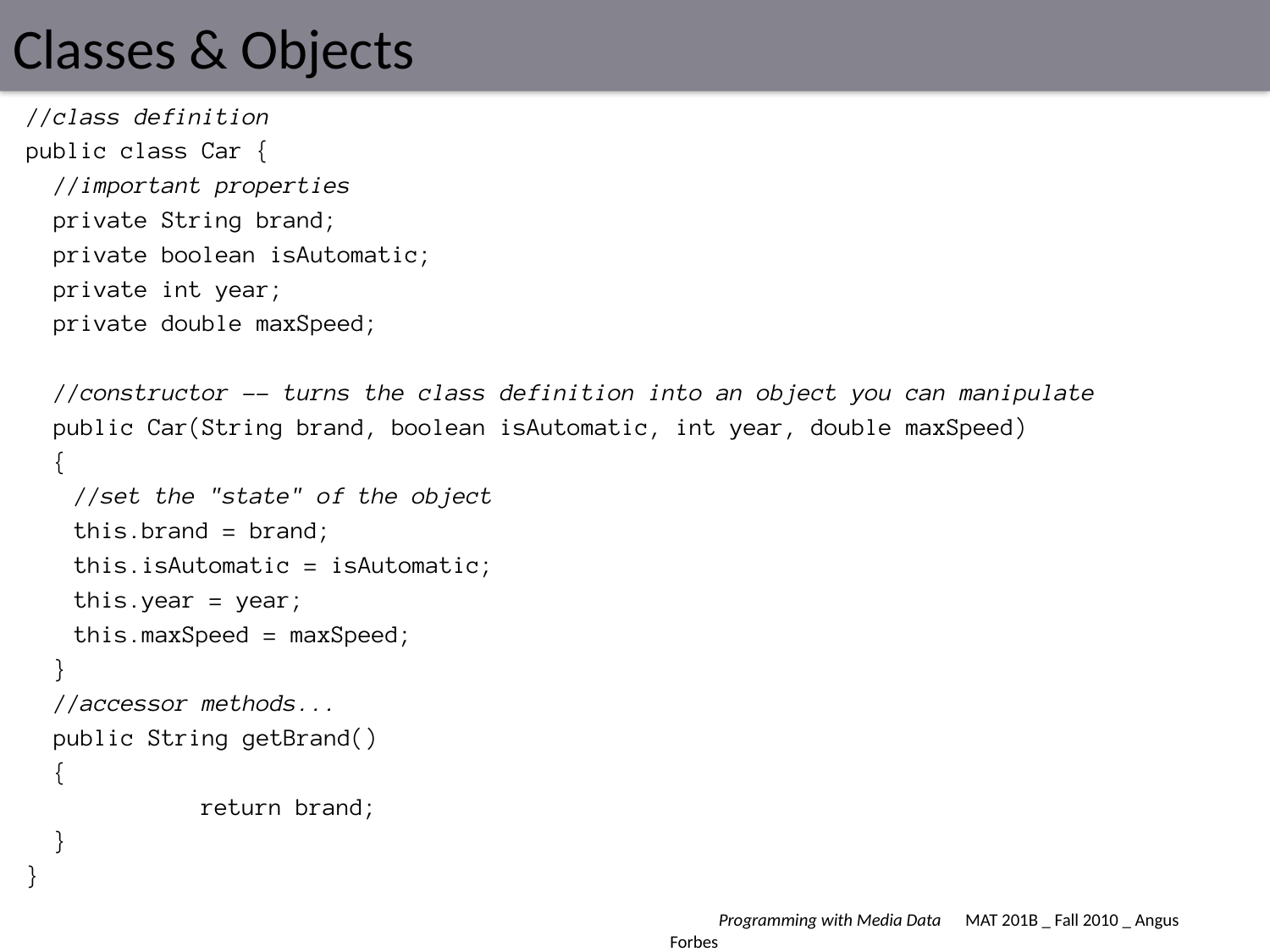

# Classes & Objects
//class definition
public class Car {
  //important properties
  private String brand;
  private boolean isAutomatic;
  private int year;
  private double maxSpeed;

  //constructor -- turns the class definition into an object you can manipulate
  public Car(String brand, boolean isAutomatic, int year, double maxSpeed)
  {
	//set the "state" of the object
	this.brand = brand;
	this.isAutomatic = isAutomatic;
   	this.year = year;
   	this.maxSpeed = maxSpeed;
  }
  //accessor methods...
  public String getBrand()
  {
		return brand;
  }
}